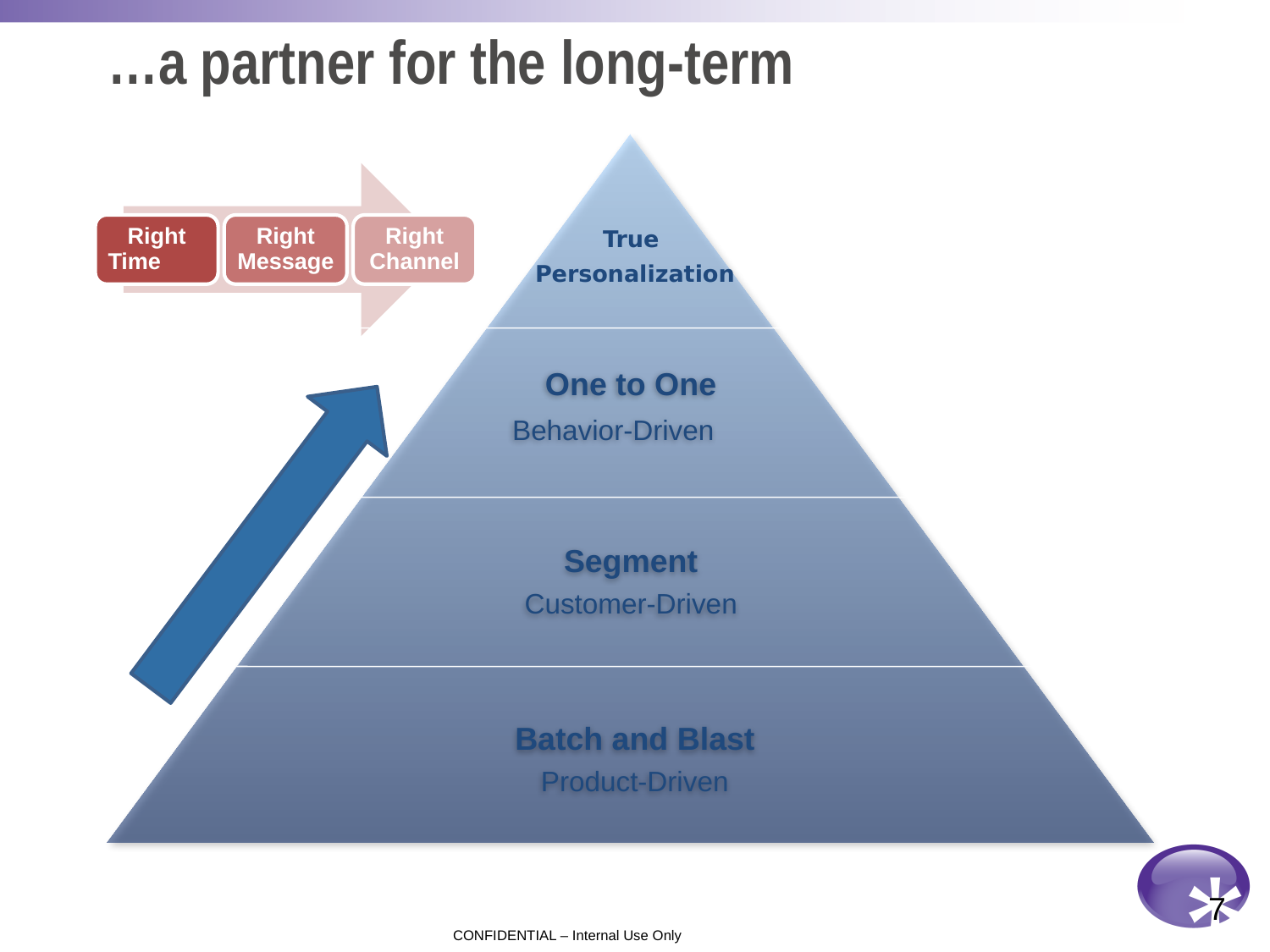

…a partner for the long-term

Right Time
Right Message
Right Channel
True
Personalization
One to One
Behavior-Driven
Segment
Customer-Driven

Batch and Blast
Product-Driven
7